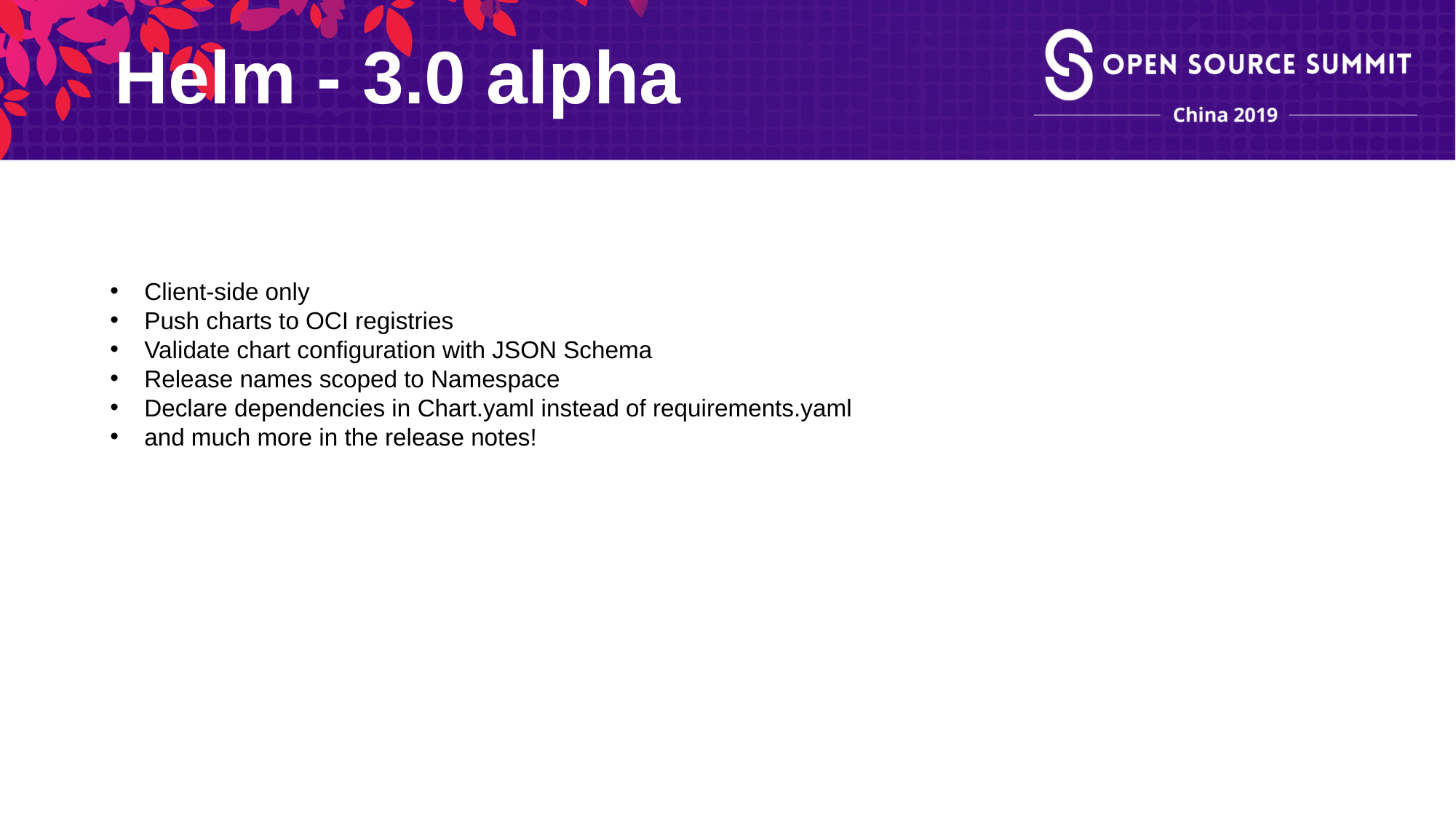

Helm - 3.0 alpha
Client-side only
Push charts to OCI registries
Validate chart configuration with JSON Schema
Release names scoped to Namespace
Declare dependencies in Chart.yaml instead of requirements.yaml
and much more in the release notes!